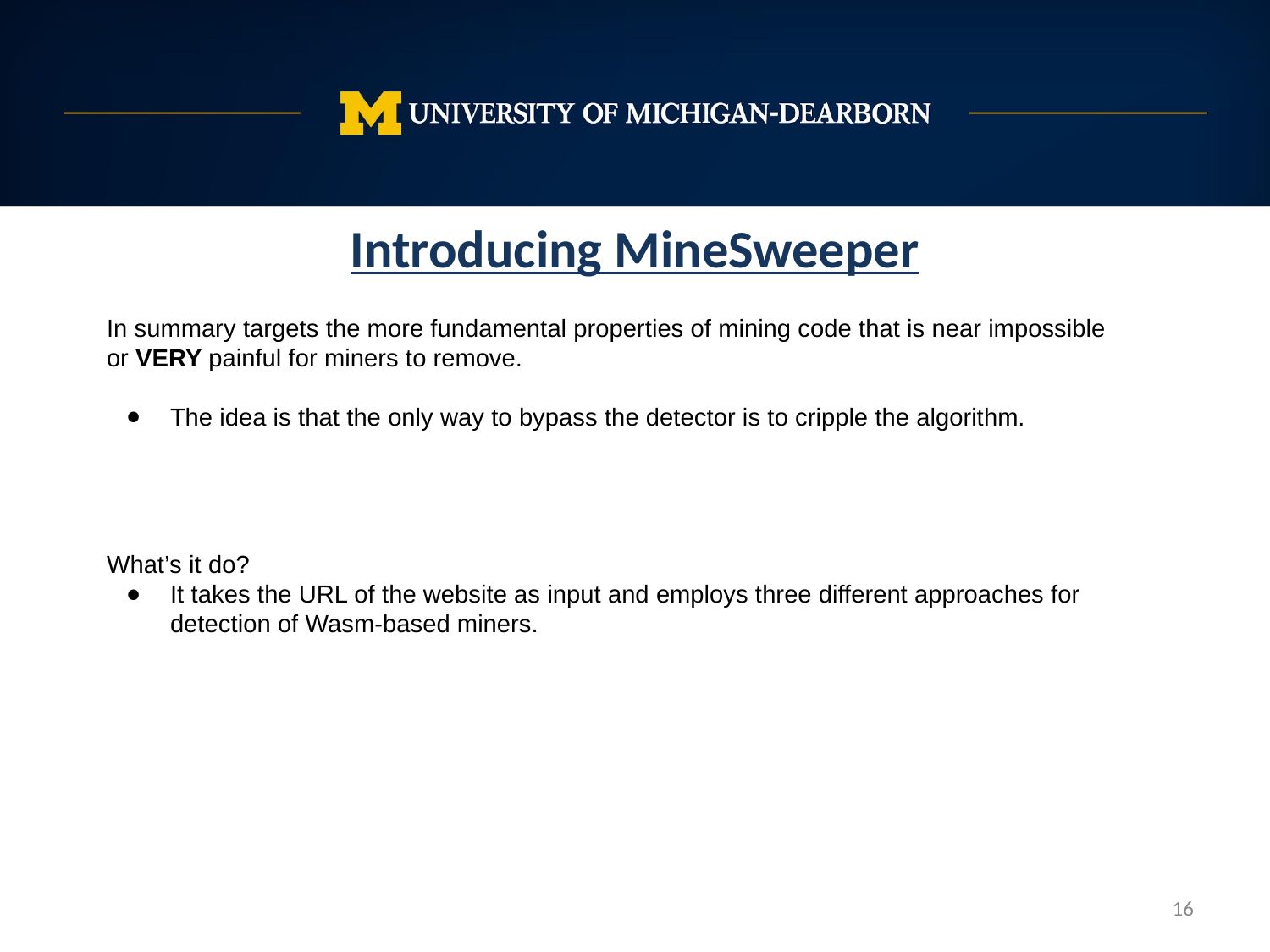

Introducing MineSweeper
In summary targets the more fundamental properties of mining code that is near impossible or VERY painful for miners to remove.

The idea is that the only way to bypass the detector is to cripple the algorithm.

What’s it do?
It takes the URL of the website as input and employs three different approaches for detection of Wasm-based miners.

16